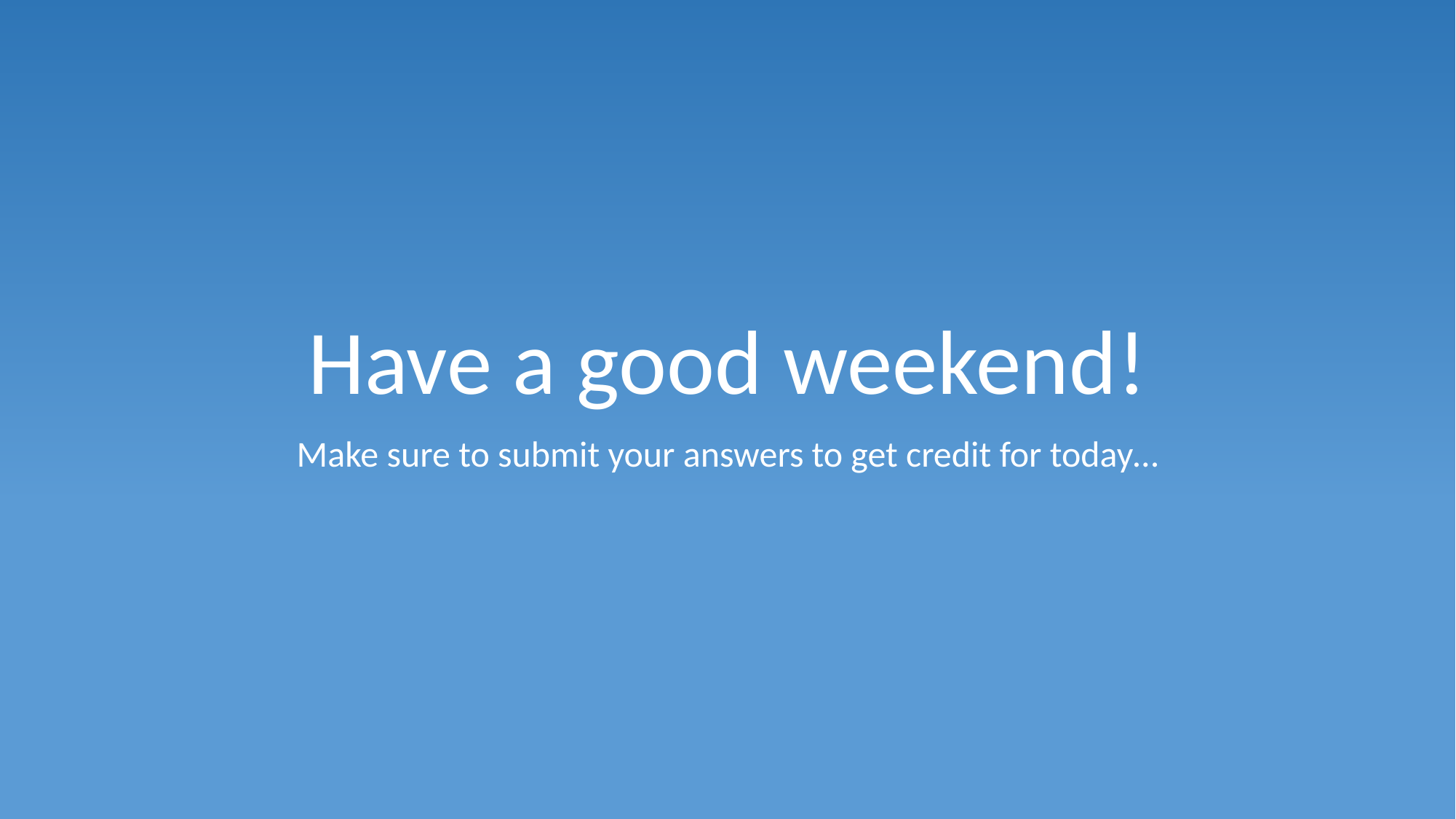

# Have a good weekend!
Make sure to submit your answers to get credit for today…